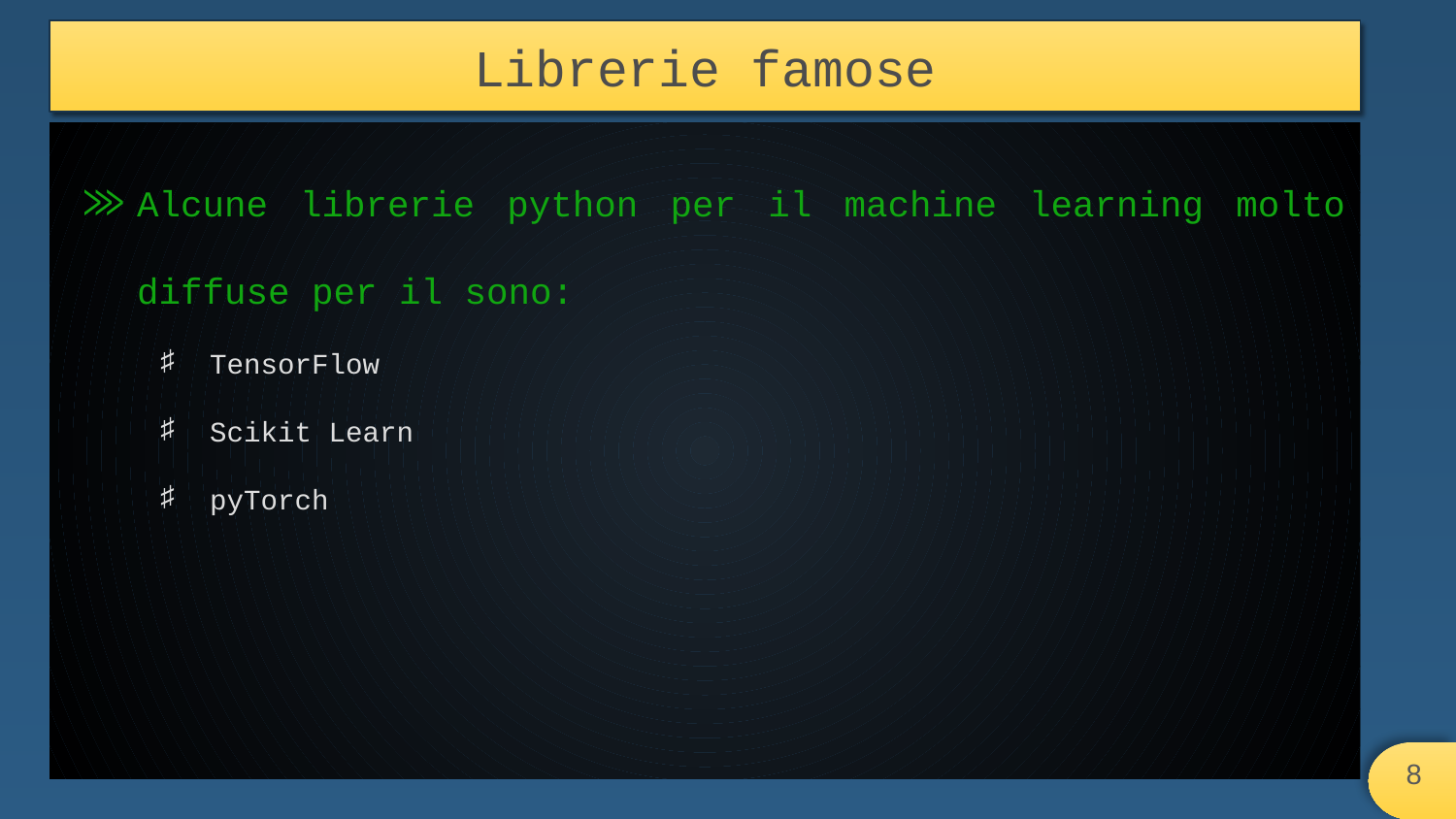

# Librerie famose
Alcune librerie python per il machine learning molto diffuse per il sono:
TensorFlow
Scikit Learn
pyTorch
8